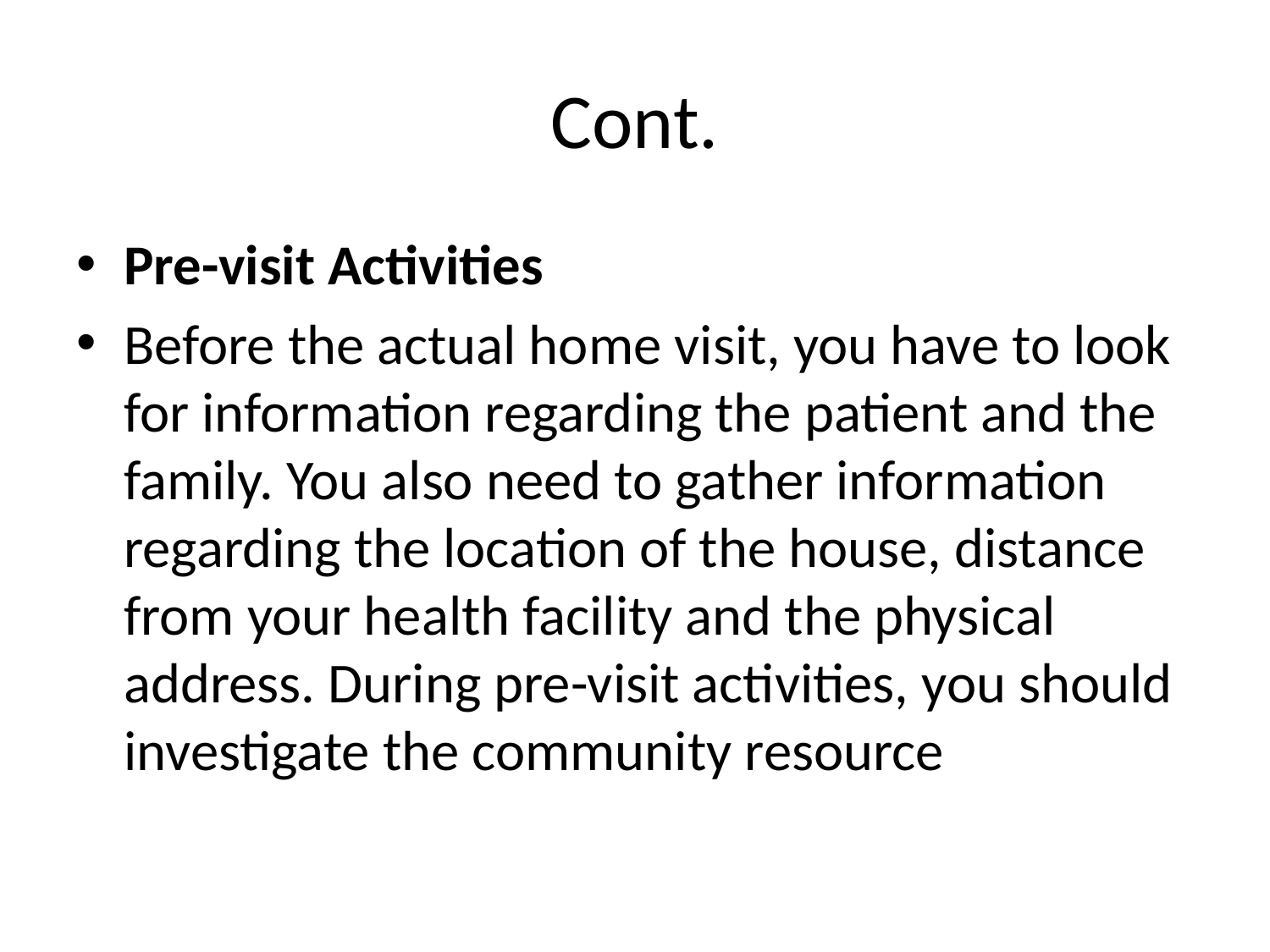

# Cont.
Pre-visit Activities
Before the actual home visit, you have to look for information regarding the patient and the family. You also need to gather information regarding the location of the house, distance from your health facility and the physical address. During pre-visit activities, you should investigate the community resource